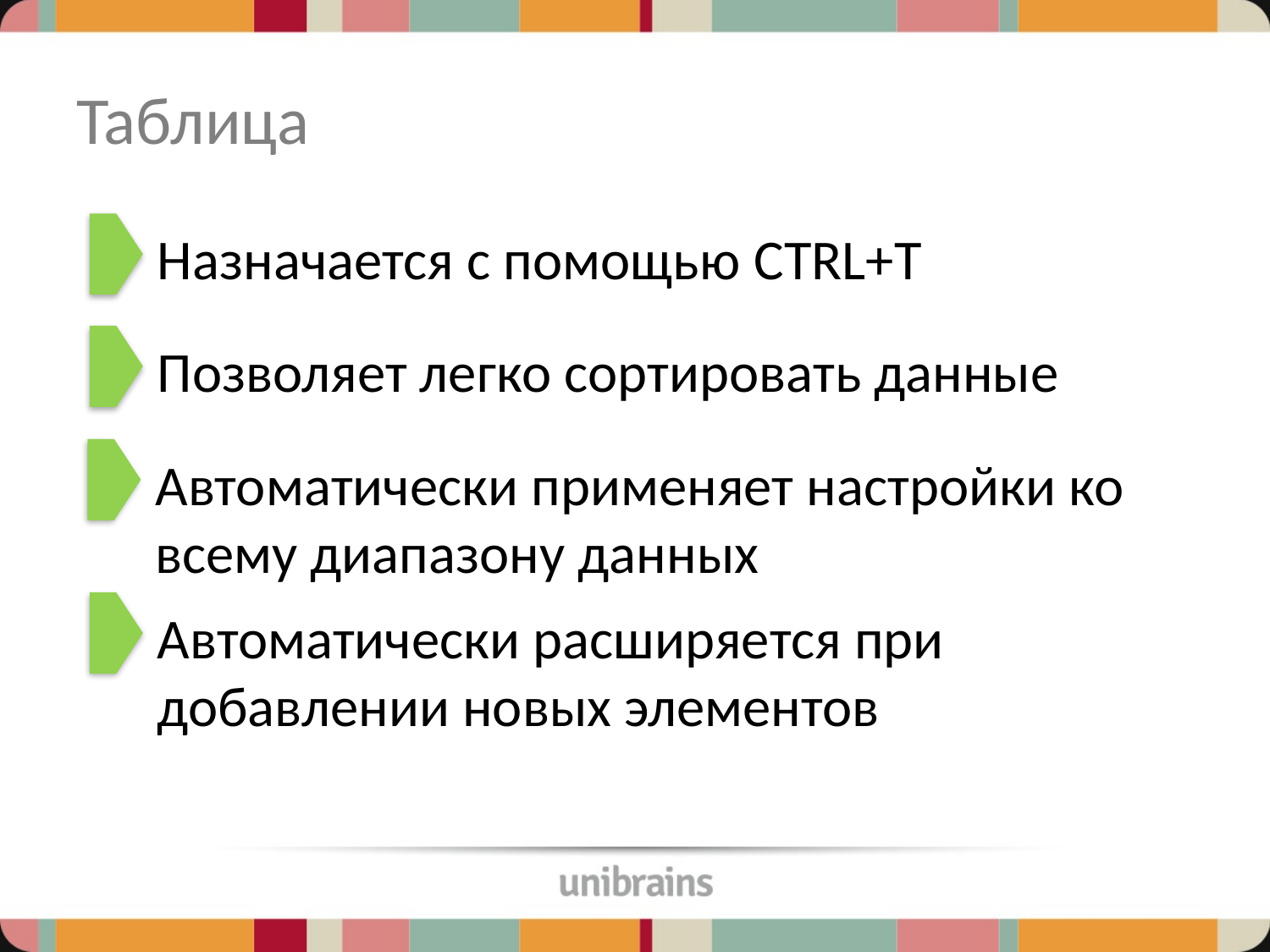

# Таблица

Назначается с помощью CTRL+T

Позволяет легко сортировать данные

Автоматически применяет настройки ко всему диапазону данных

Автоматически расширяется при добавлении новых элементов